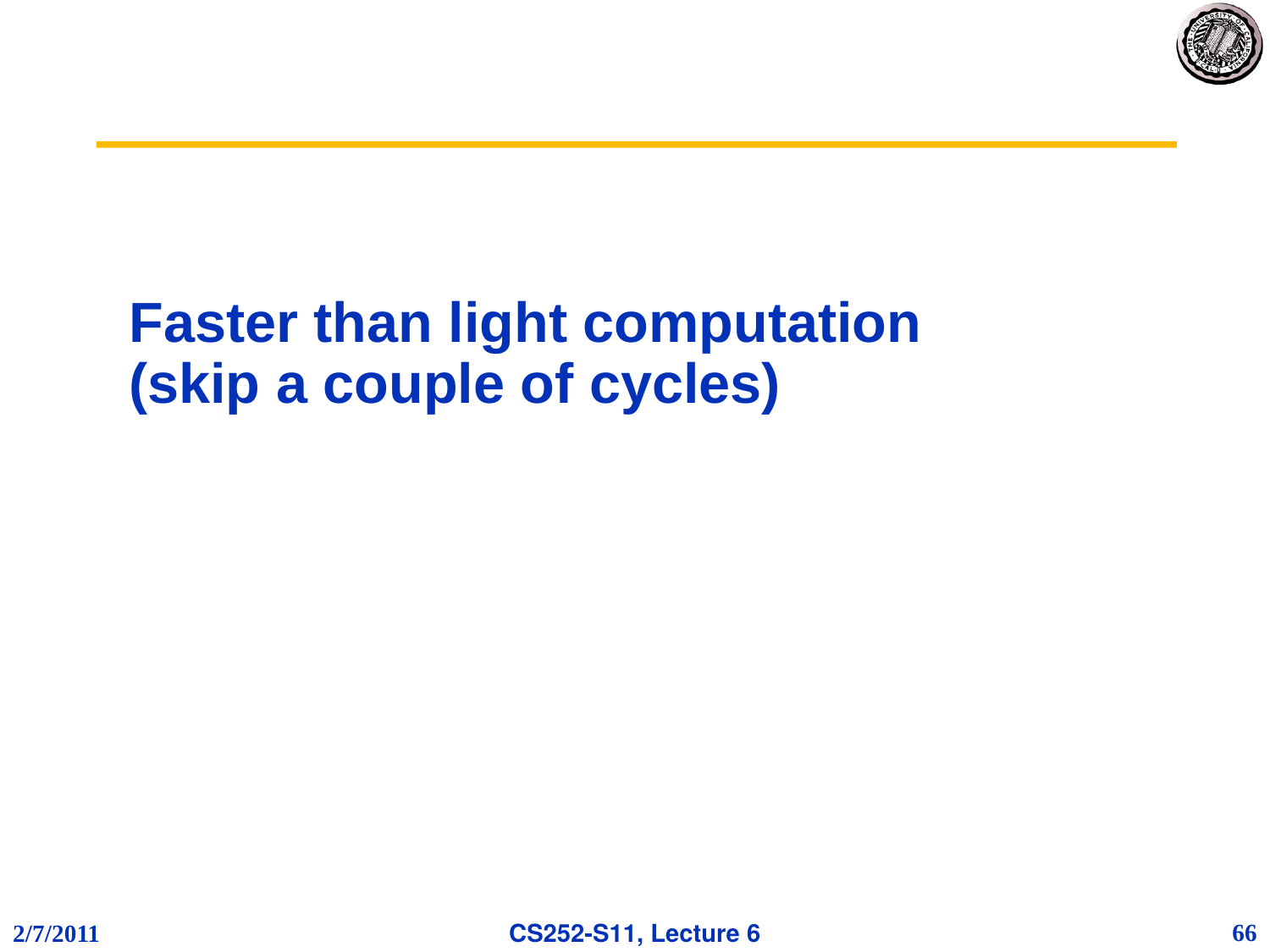

# Faster than light computation (skip a couple of cycles)
66
2/7/2011
CS252-S11, Lecture 6